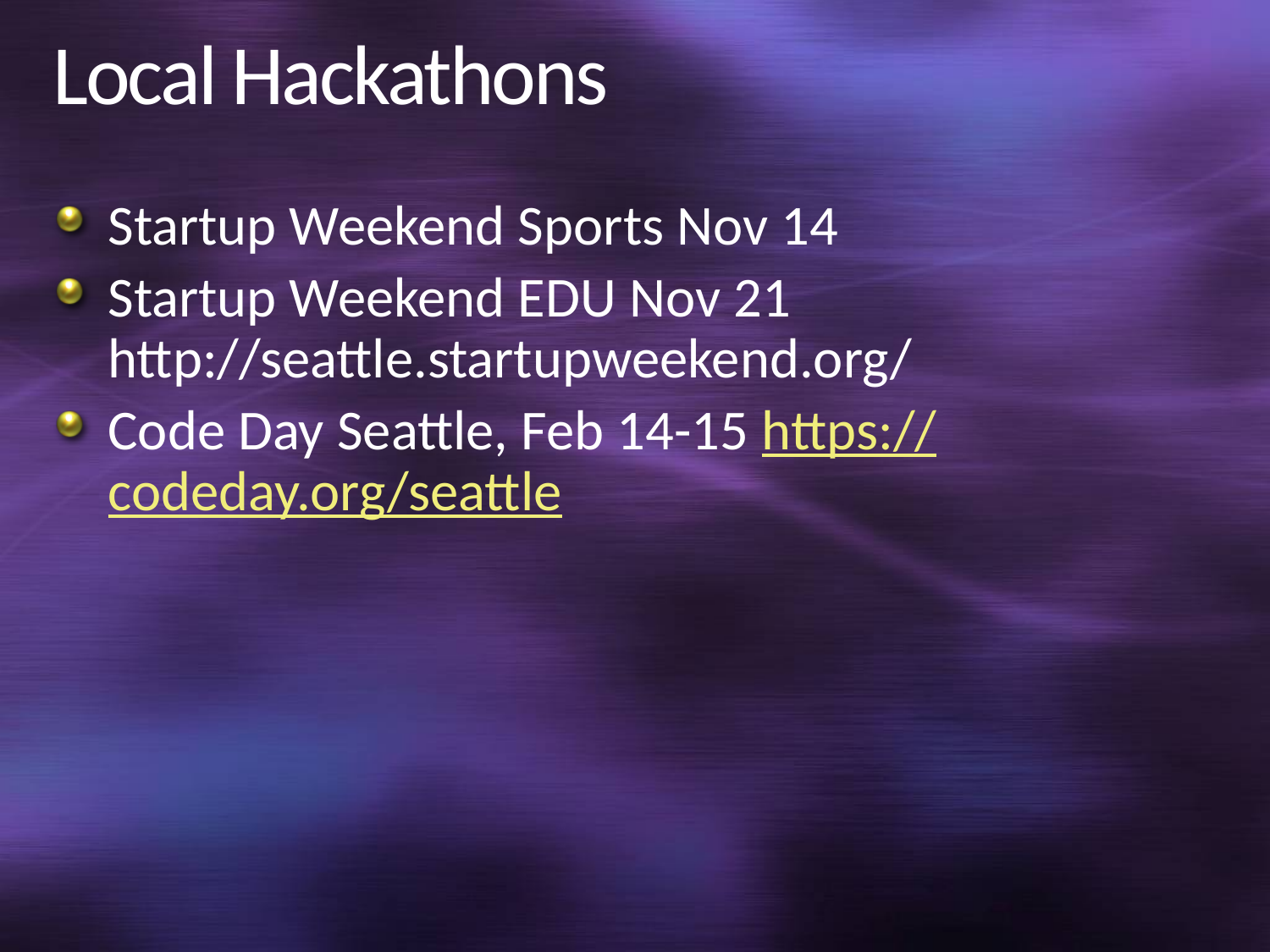

# Local Hackathons
Startup Weekend Sports Nov 14
Startup Weekend EDU Nov 21 http://seattle.startupweekend.org/
Code Day Seattle, Feb 14-15 https://codeday.org/seattle